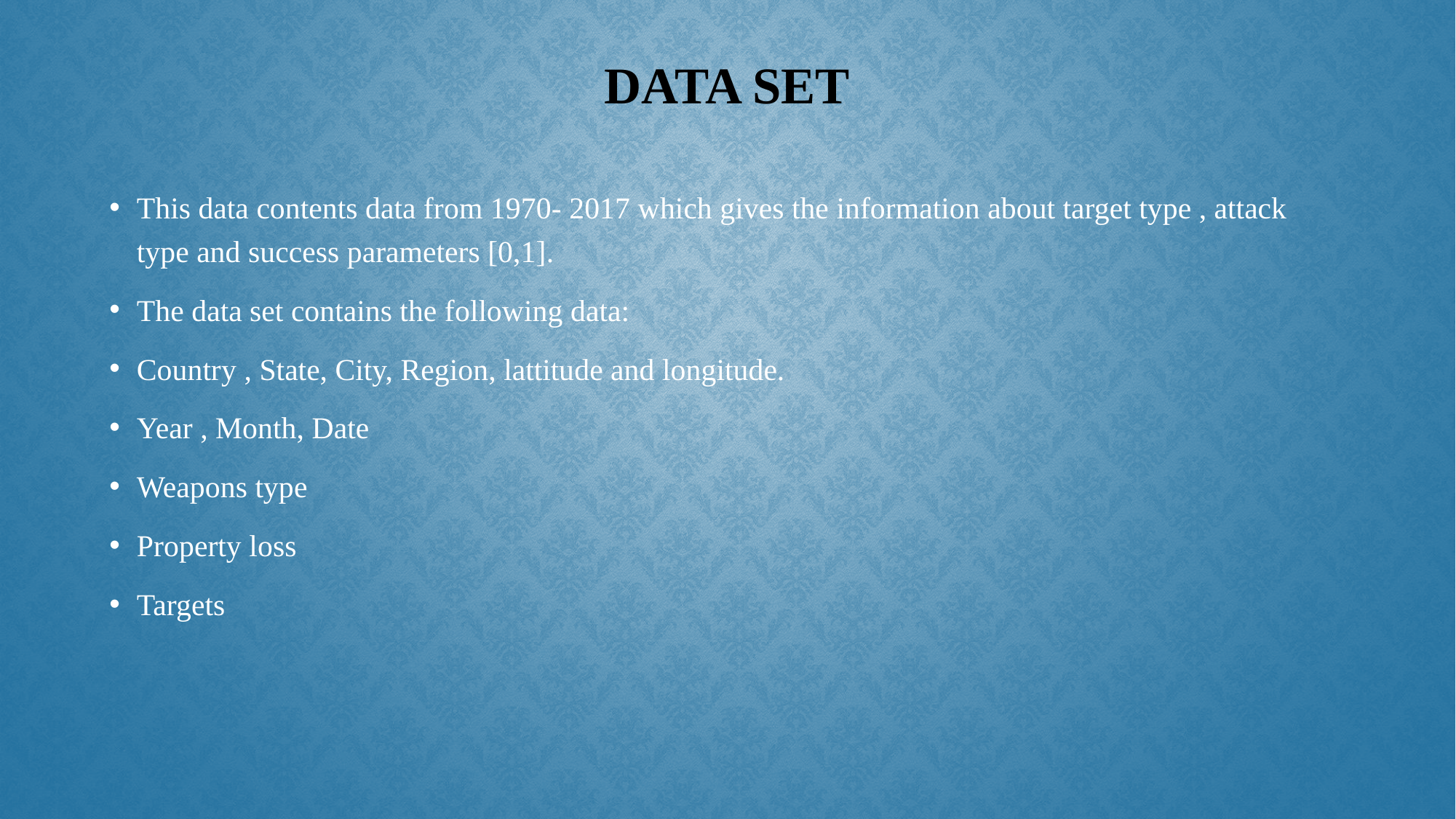

# Data set
This data contents data from 1970- 2017 which gives the information about target type , attack type and success parameters [0,1].
The data set contains the following data:
Country , State, City, Region, lattitude and longitude.
Year , Month, Date
Weapons type
Property loss
Targets